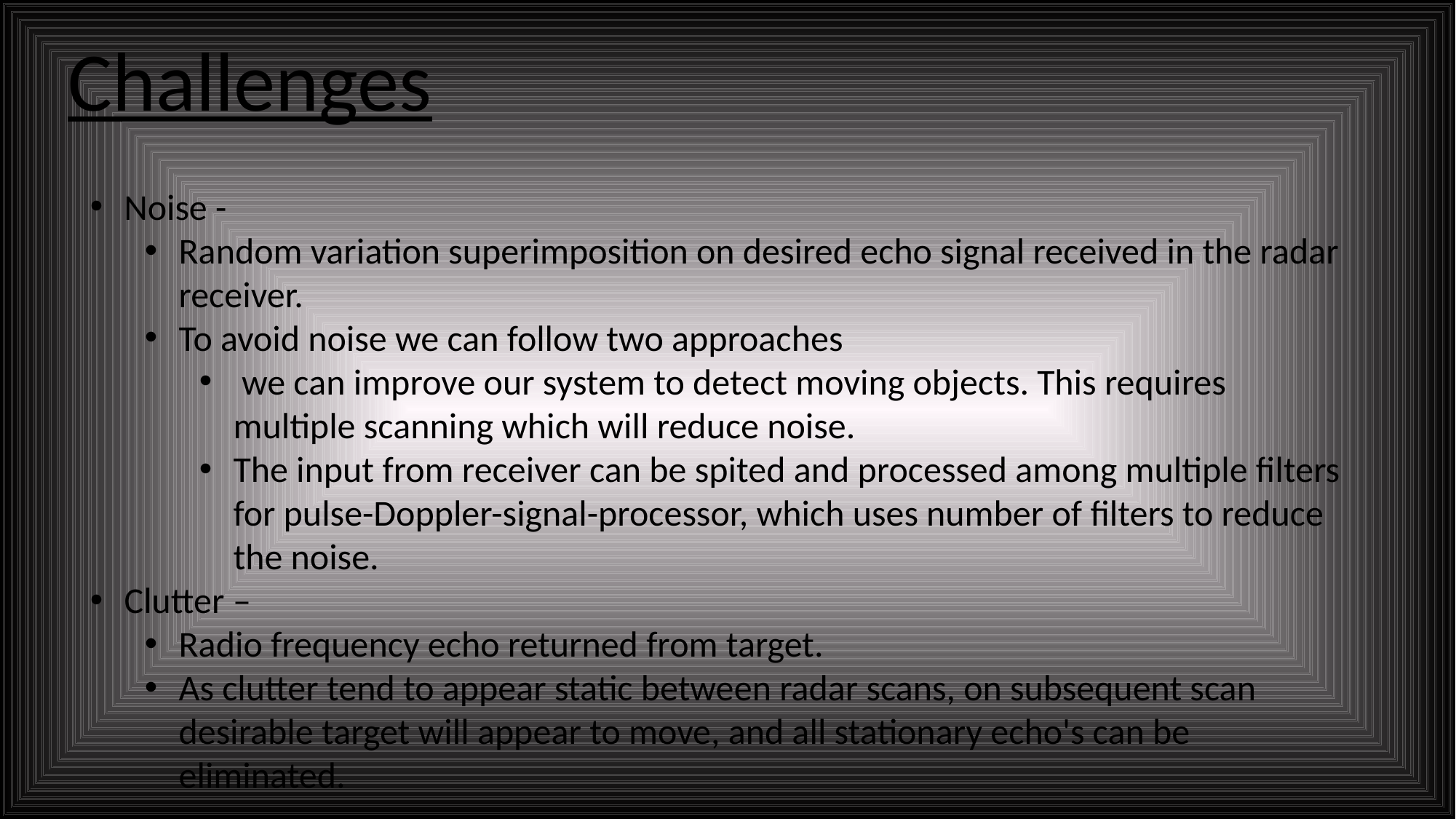

Challenges
Noise -
Random variation superimposition on desired echo signal received in the radar receiver.
To avoid noise we can follow two approaches
 we can improve our system to detect moving objects. This requires multiple scanning which will reduce noise.
The input from receiver can be spited and processed among multiple filters for pulse-Doppler-signal-processor, which uses number of filters to reduce the noise.
Clutter –
Radio frequency echo returned from target.
As clutter tend to appear static between radar scans, on subsequent scan desirable target will appear to move, and all stationary echo's can be eliminated.